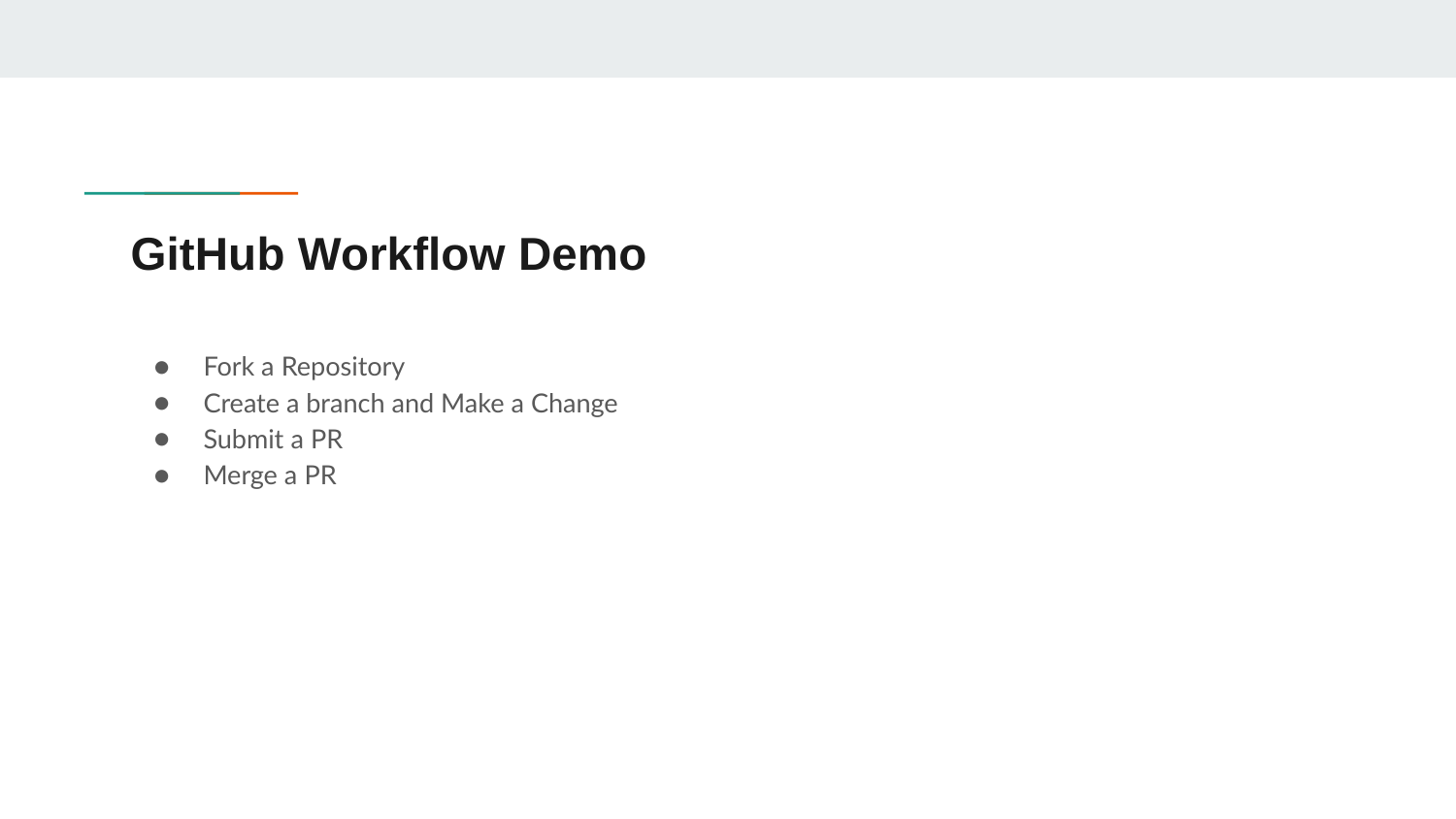

# GitHub Workflow Demo
Fork a Repository
Create a branch and Make a Change
Submit a PR
Merge a PR